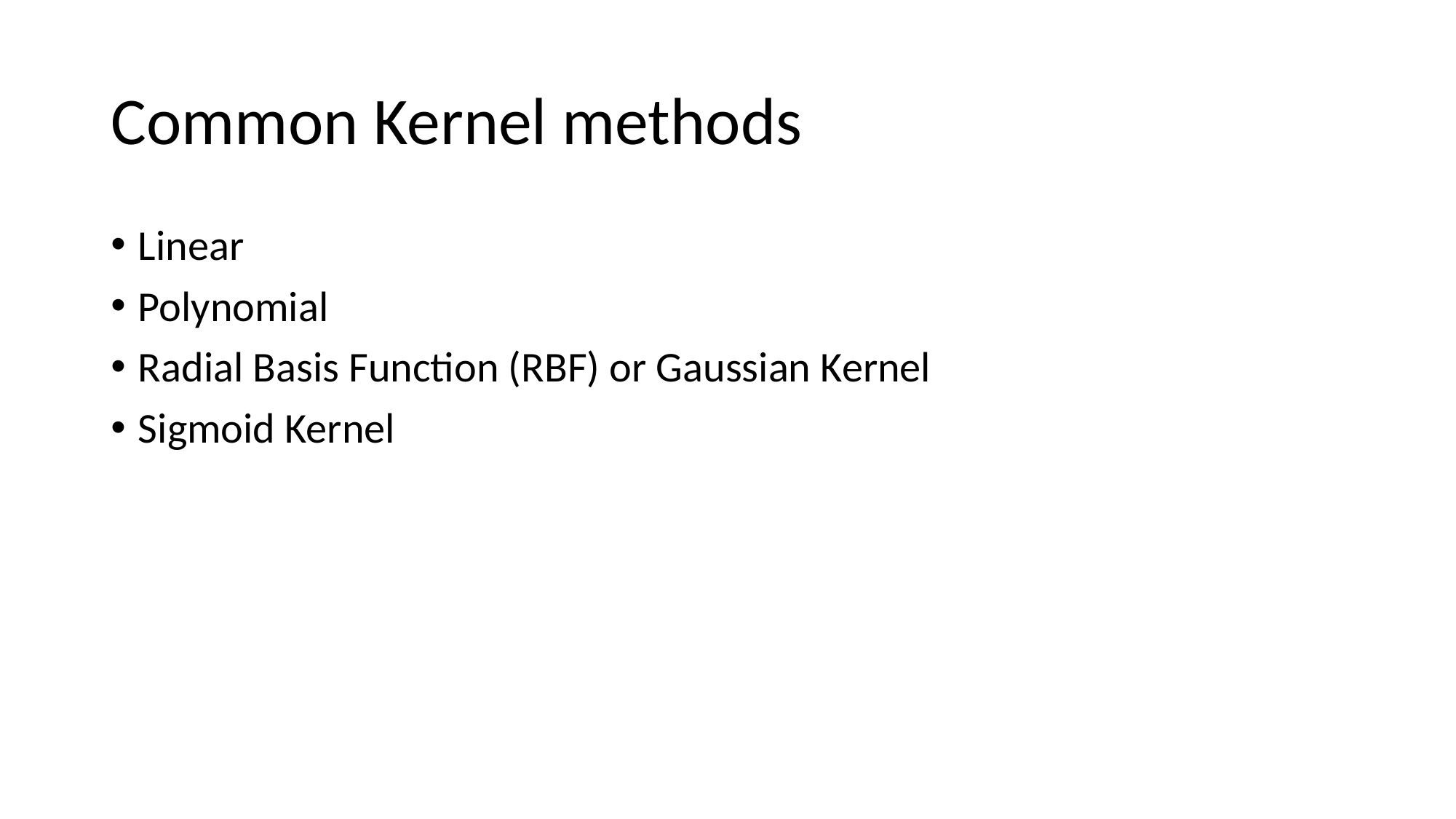

# Common Kernel methods
Linear
Polynomial
Radial Basis Function (RBF) or Gaussian Kernel
Sigmoid Kernel